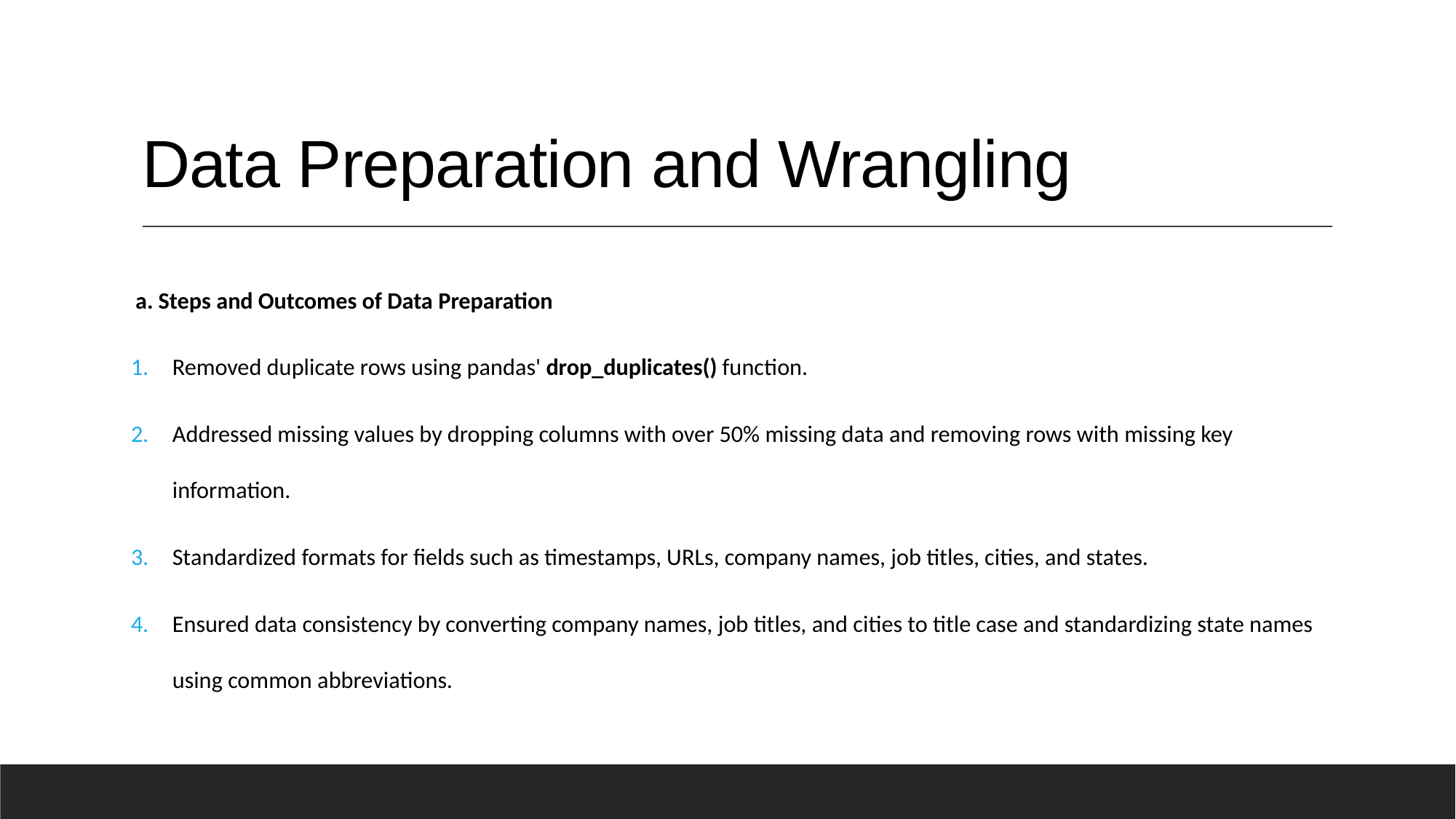

# Data Preparation and Wrangling
a. Steps and Outcomes of Data Preparation
Removed duplicate rows using pandas' drop_duplicates() function.
Addressed missing values by dropping columns with over 50% missing data and removing rows with missing key information.
Standardized formats for fields such as timestamps, URLs, company names, job titles, cities, and states.
Ensured data consistency by converting company names, job titles, and cities to title case and standardizing state names using common abbreviations.